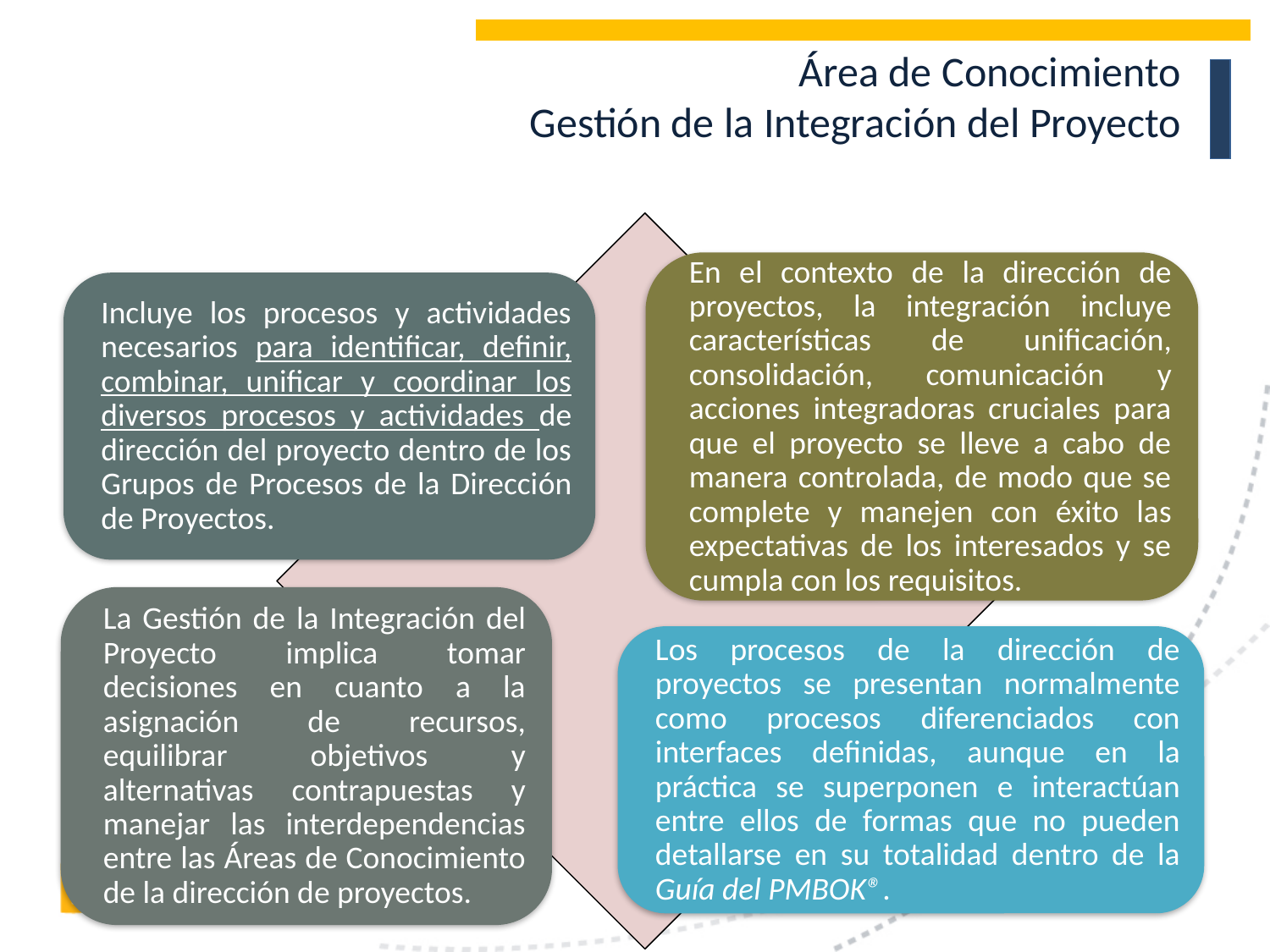

Área de Conocimiento
 Gestión de la Integración del Proyecto
Incluye los procesos y actividades necesarios para identificar, definir, combinar, unificar y coordinar los diversos procesos y actividades de dirección del proyecto dentro de los Grupos de Procesos de la Dirección de Proyectos.
En el contexto de la dirección de proyectos, la integración incluye características de unificación, consolidación, comunicación y acciones integradoras cruciales para que el proyecto se lleve a cabo de manera controlada, de modo que se complete y manejen con éxito las expectativas de los interesados y se cumpla con los requisitos.
La Gestión de la Integración del Proyecto implica tomar decisiones en cuanto a la asignación de recursos, equilibrar objetivos y alternativas contrapuestas y manejar las interdependencias entre las Áreas de Conocimiento de la dirección de proyectos.
Los procesos de la dirección de proyectos se presentan normalmente como procesos diferenciados con interfaces definidas, aunque en la práctica se superponen e interactúan entre ellos de formas que no pueden detallarse en su totalidad dentro de la Guía del PMBOK®.